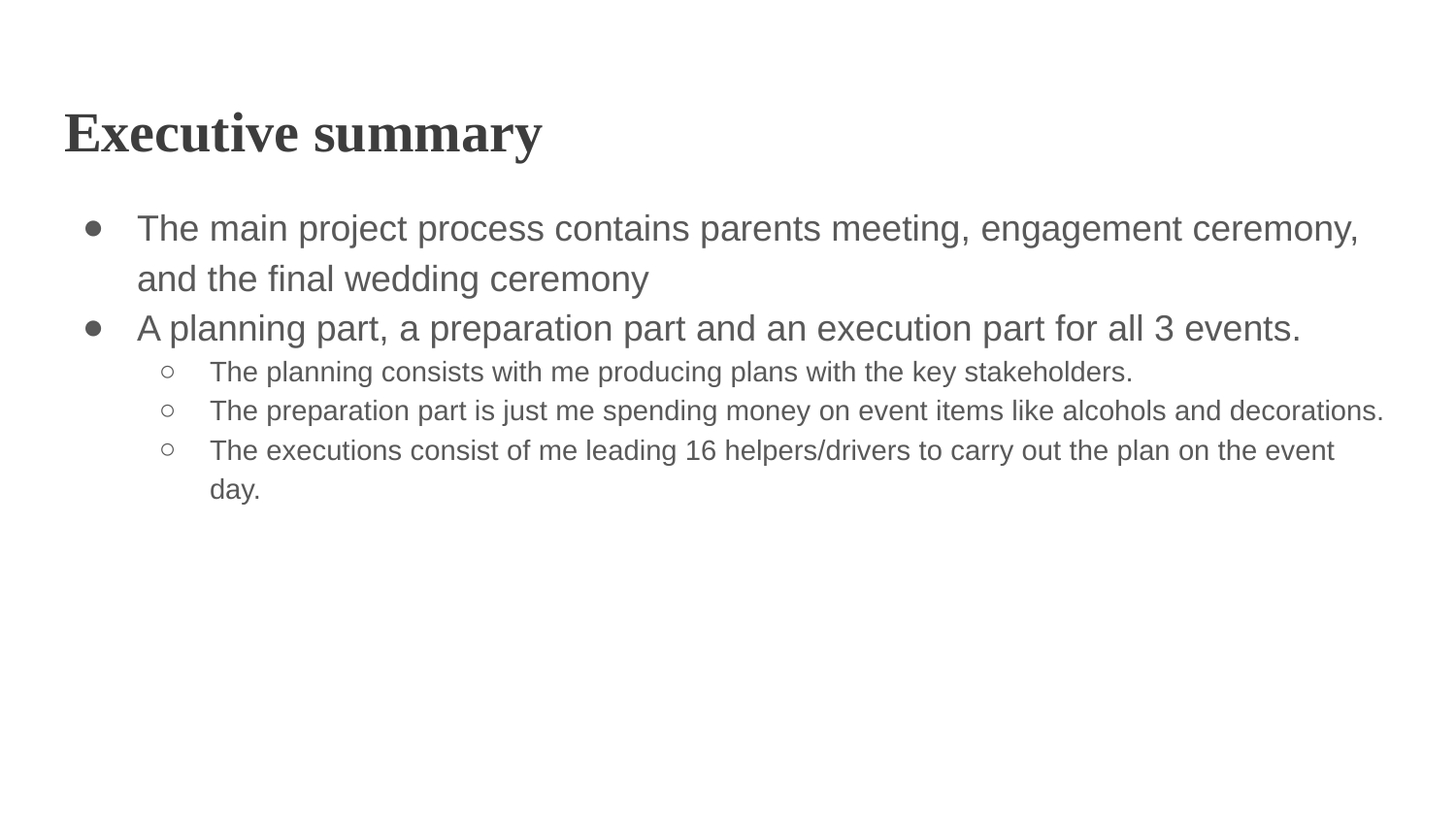

# Executive summary
The main project process contains parents meeting, engagement ceremony, and the final wedding ceremony
A planning part, a preparation part and an execution part for all 3 events.
The planning consists with me producing plans with the key stakeholders.
The preparation part is just me spending money on event items like alcohols and decorations.
The executions consist of me leading 16 helpers/drivers to carry out the plan on the event day.